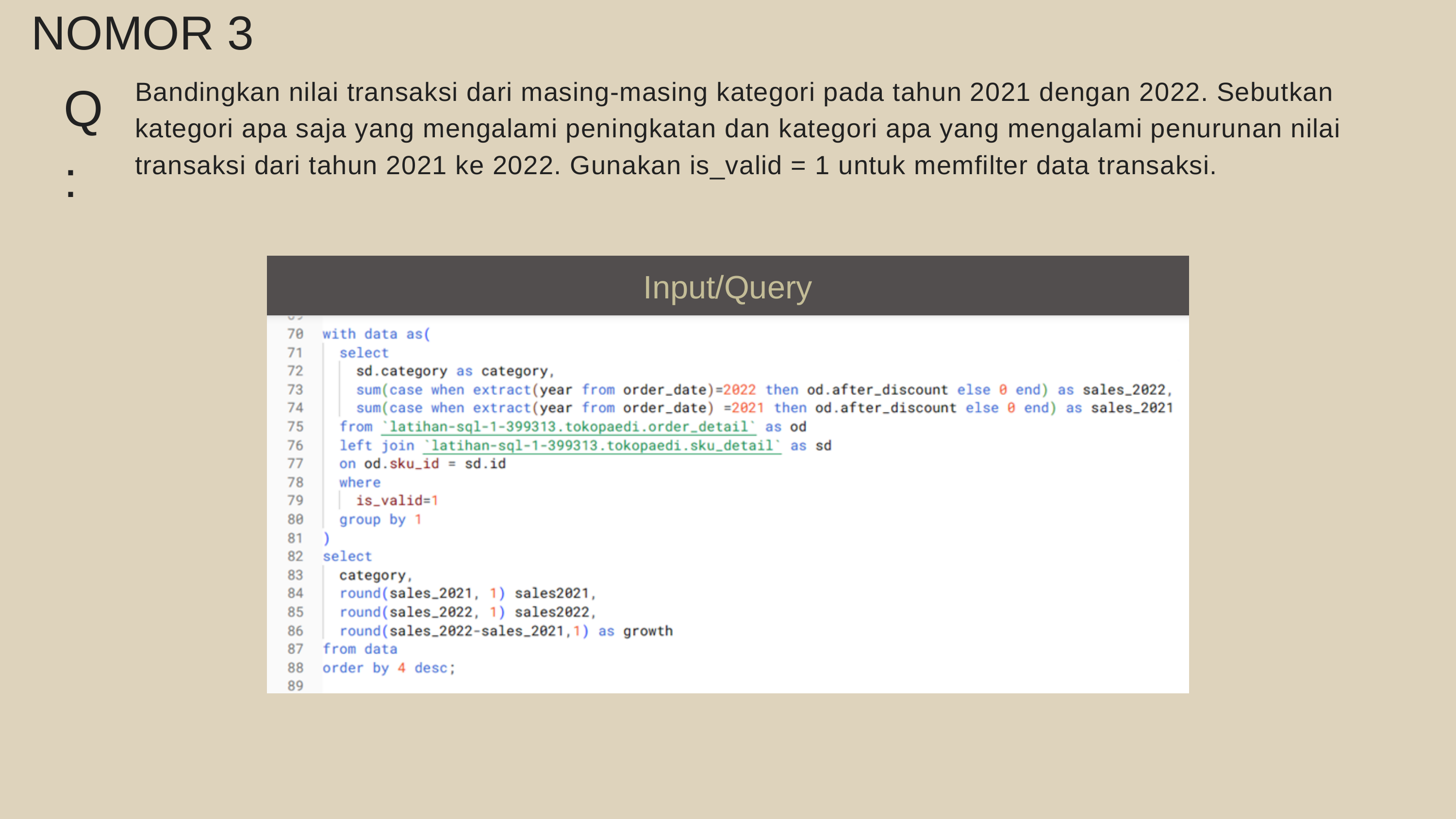

NOMOR 3
Q :
Bandingkan nilai transaksi dari masing-masing kategori pada tahun 2021 dengan 2022. Sebutkan kategori apa saja yang mengalami peningkatan dan kategori apa yang mengalami penurunan nilai transaksi dari tahun 2021 ke 2022. Gunakan is_valid = 1 untuk memfilter data transaksi.

Input/Query
INPUT